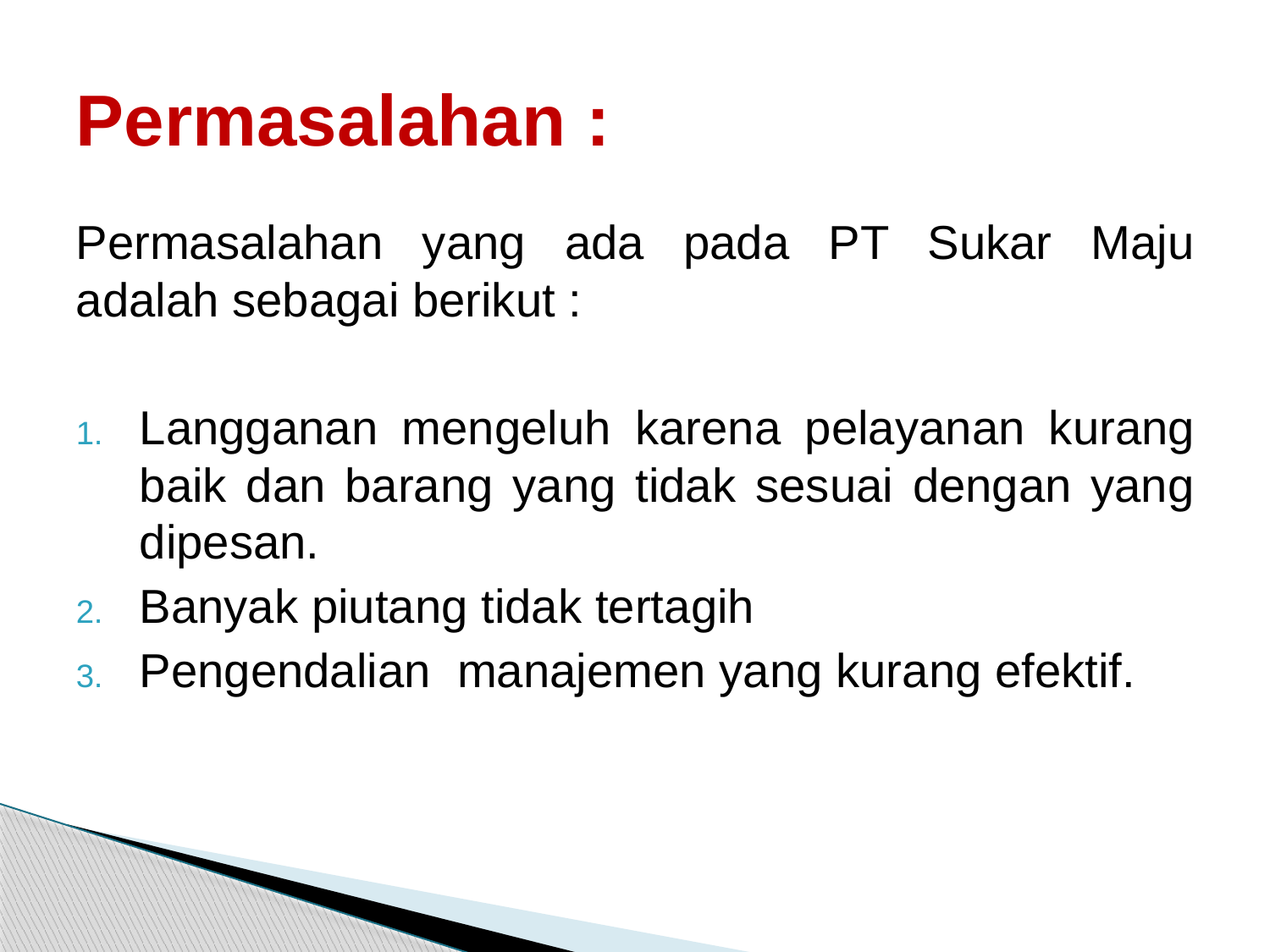

# Permasalahan :
Permasalahan yang ada pada PT Sukar Maju adalah sebagai berikut :

Langganan mengeluh karena pelayanan kurang baik dan barang yang tidak sesuai dengan yang dipesan.
Banyak piutang tidak tertagih
Pengendalian  manajemen yang kurang efektif.